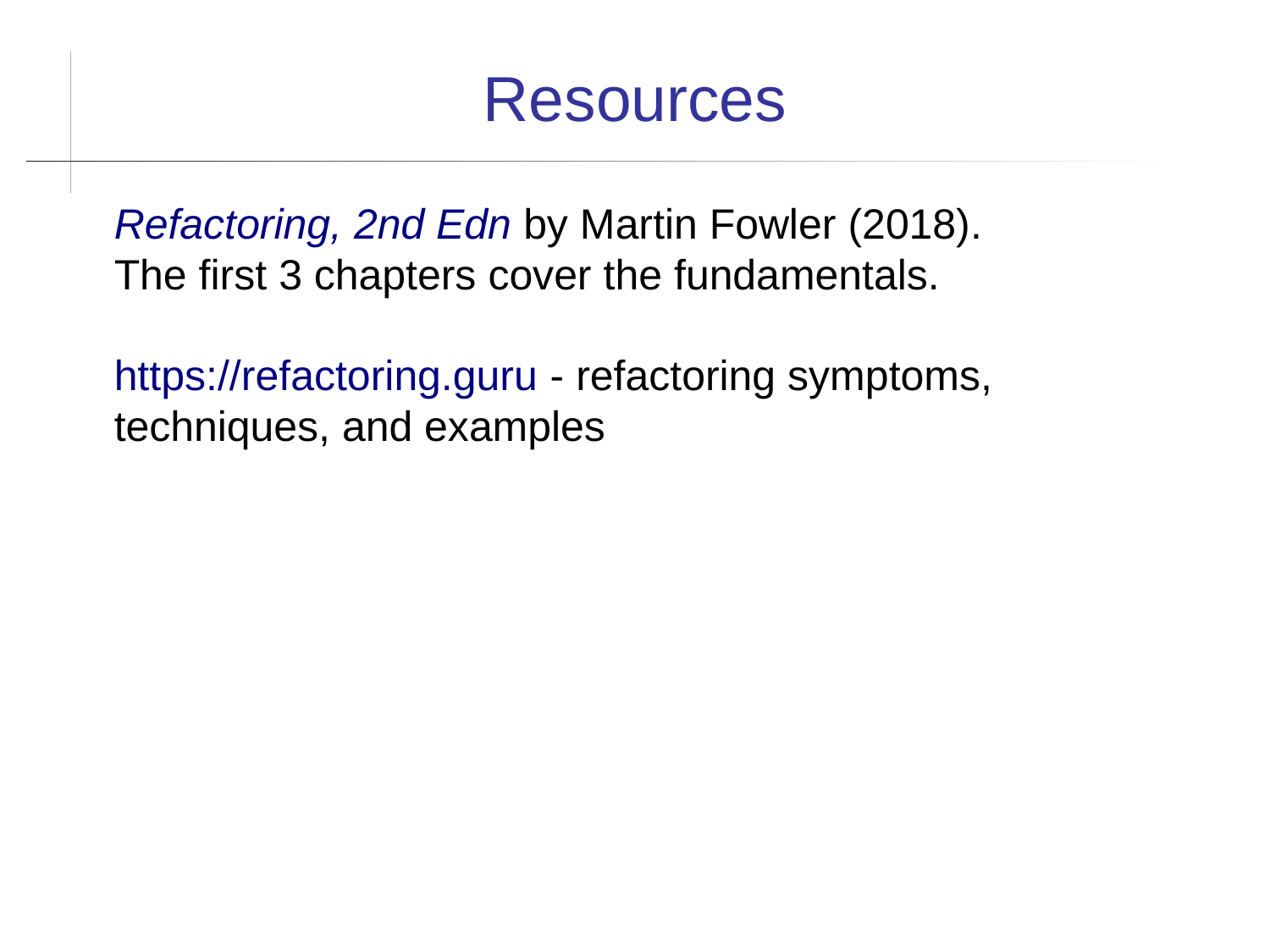

Resources
Refactoring, 2nd Edn by Martin Fowler (2018).
The first 3 chapters cover the fundamentals.
https://refactoring.guru - refactoring symptoms, techniques, and examples